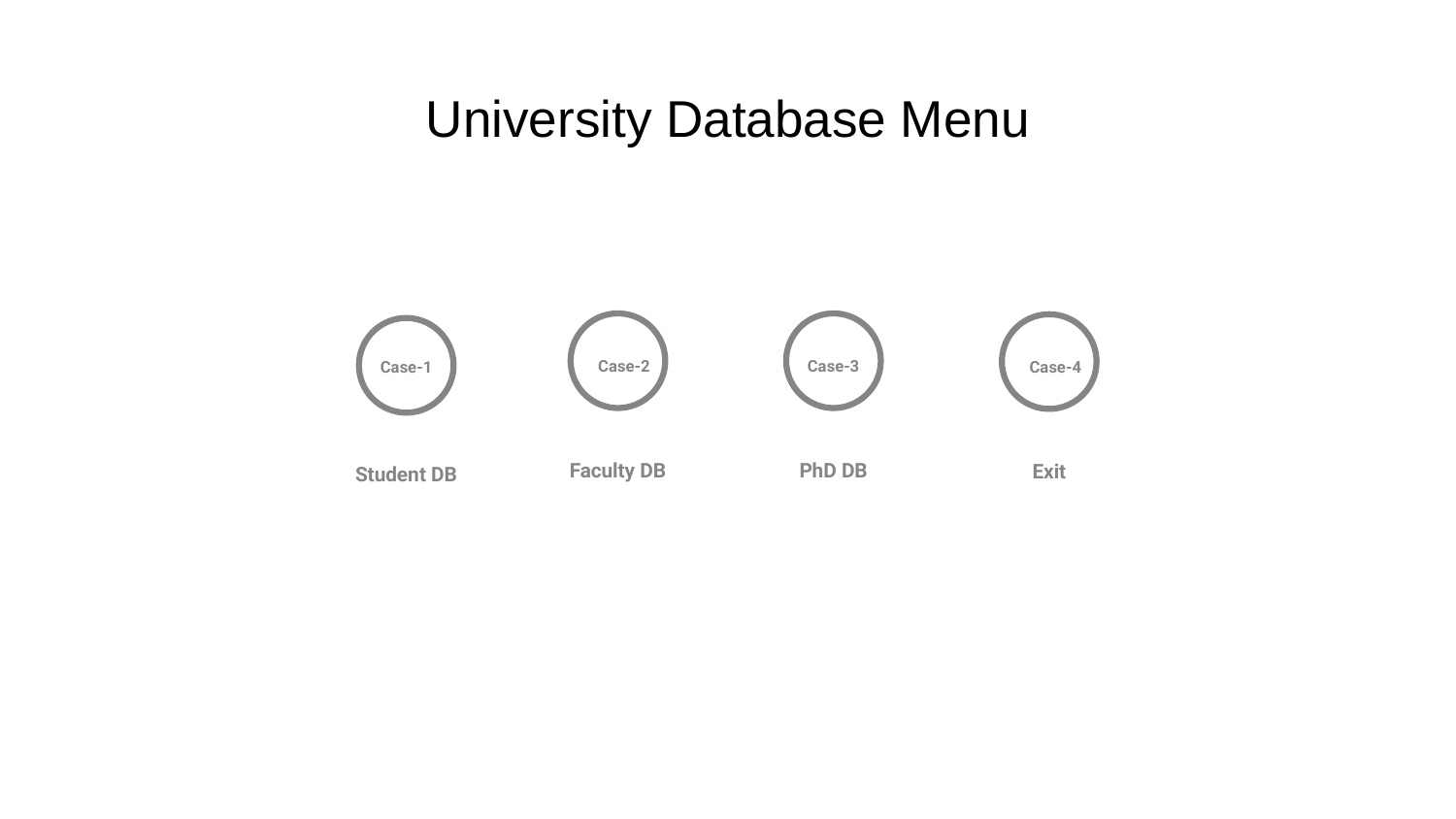

# University Database Menu

Case-2
Faculty DB

Case-3
PhD DB

Case-4
Exit

Case-1
Student DB